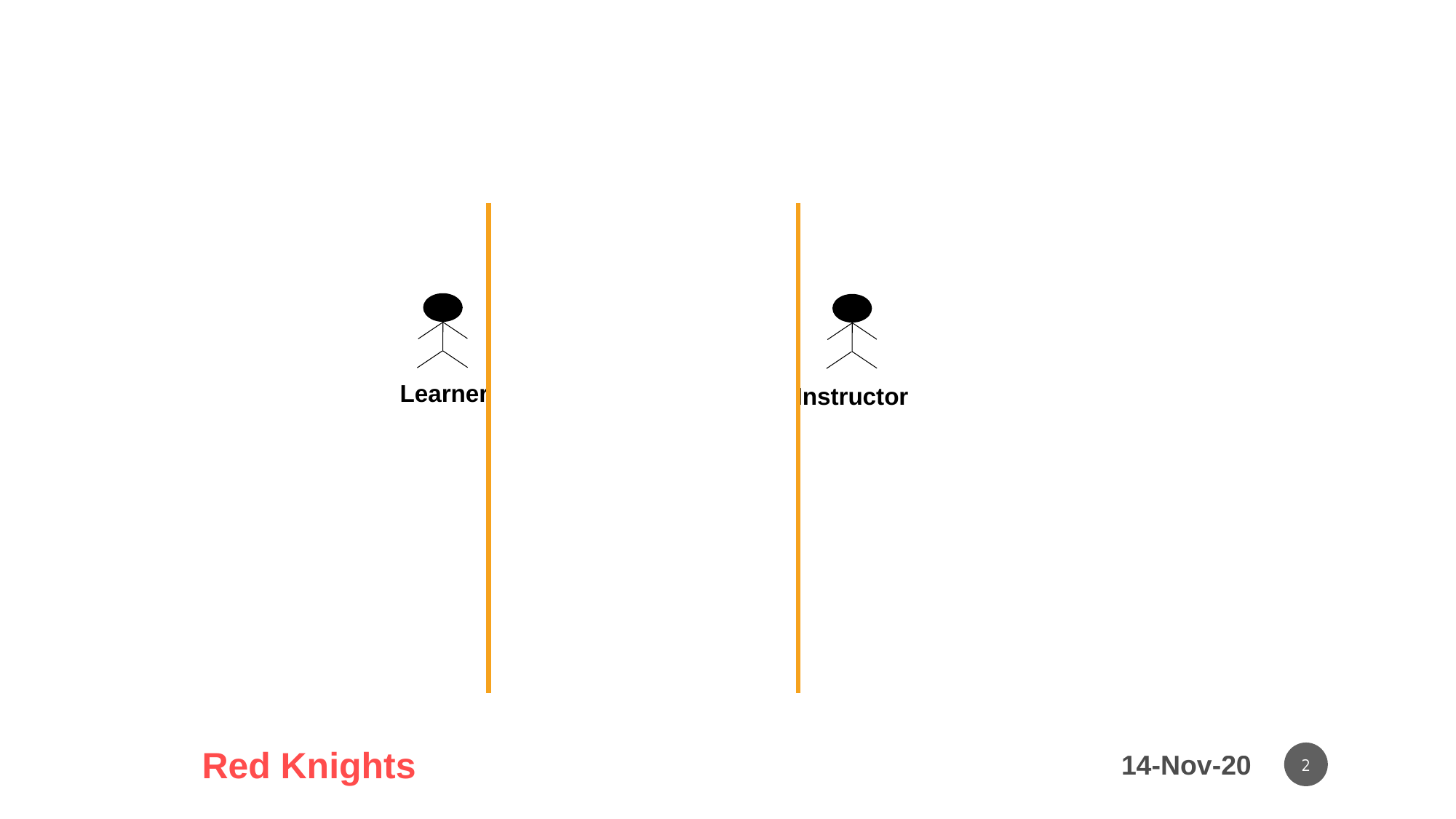

#

Learner
Instructor
2
Red Knights
14-Nov-20